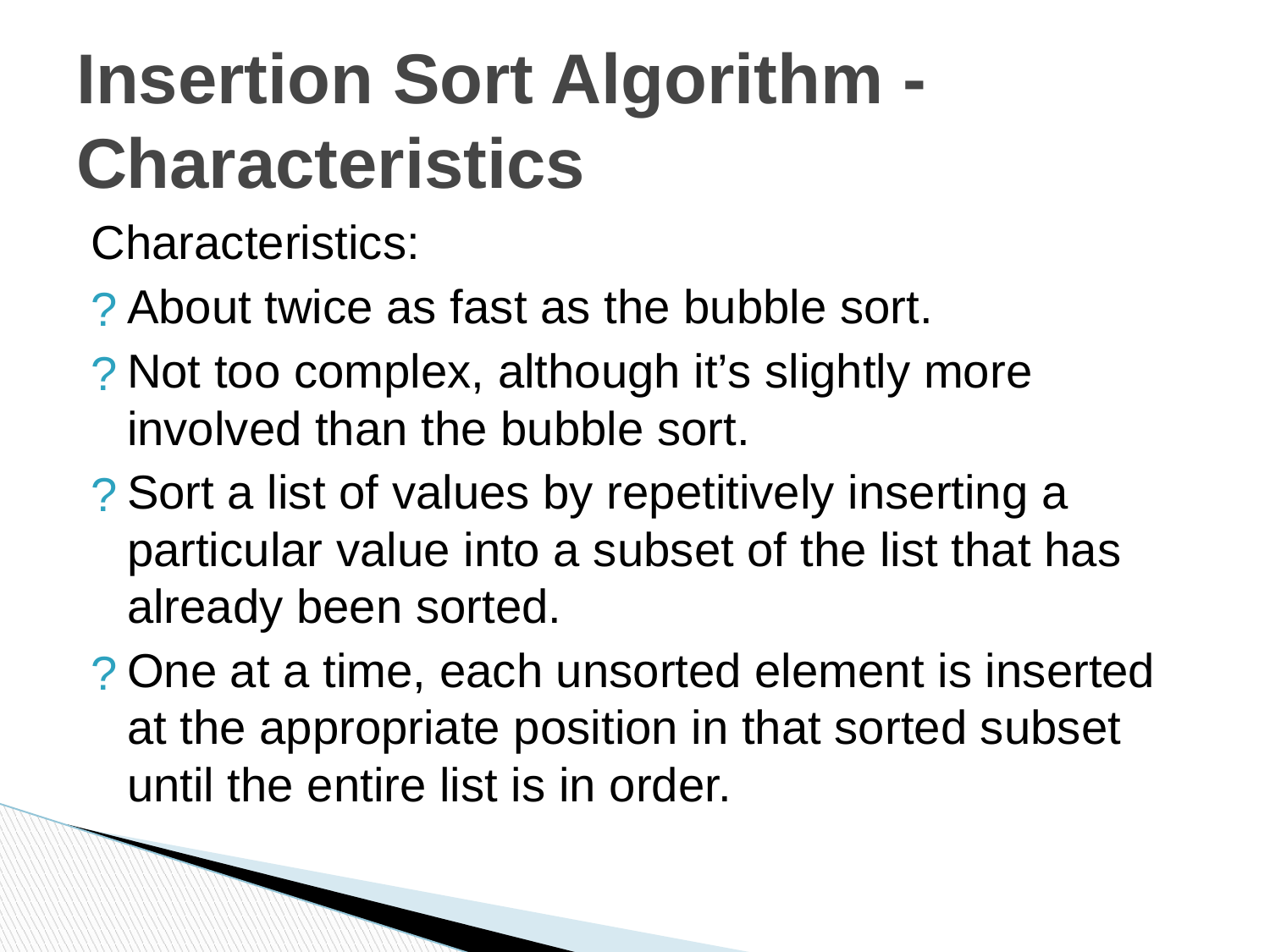

# Insertion Sort Algorithm - Characteristics
Characteristics:
About twice as fast as the bubble sort.
Not too complex, although it’s slightly more involved than the bubble sort.
Sort a list of values by repetitively inserting a particular value into a subset of the list that has already been sorted.
One at a time, each unsorted element is inserted at the appropriate position in that sorted subset until the entire list is in order.